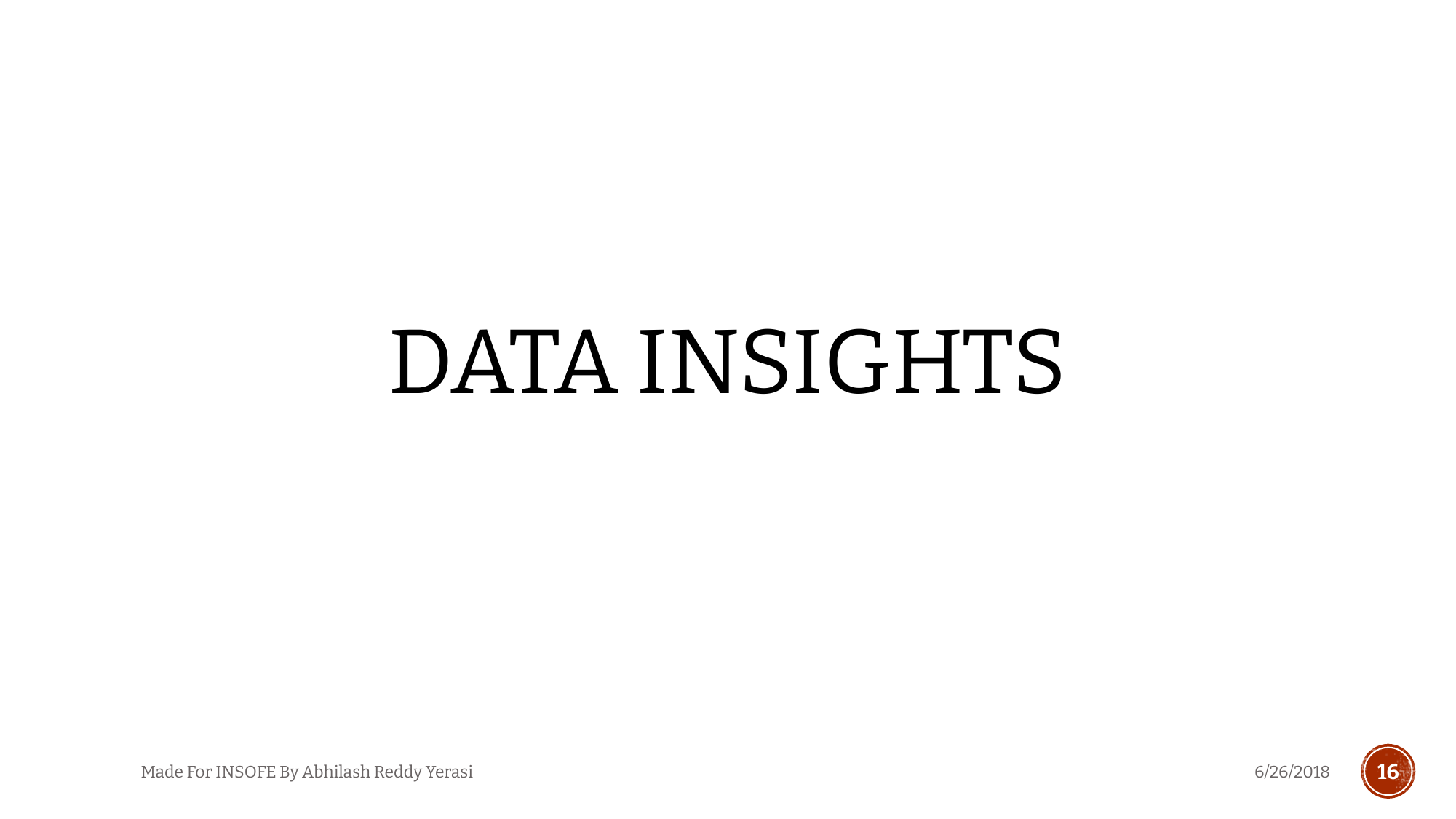

# Data Insights
Made For INSOFE By Abhilash Reddy Yerasi
6/26/2018
16